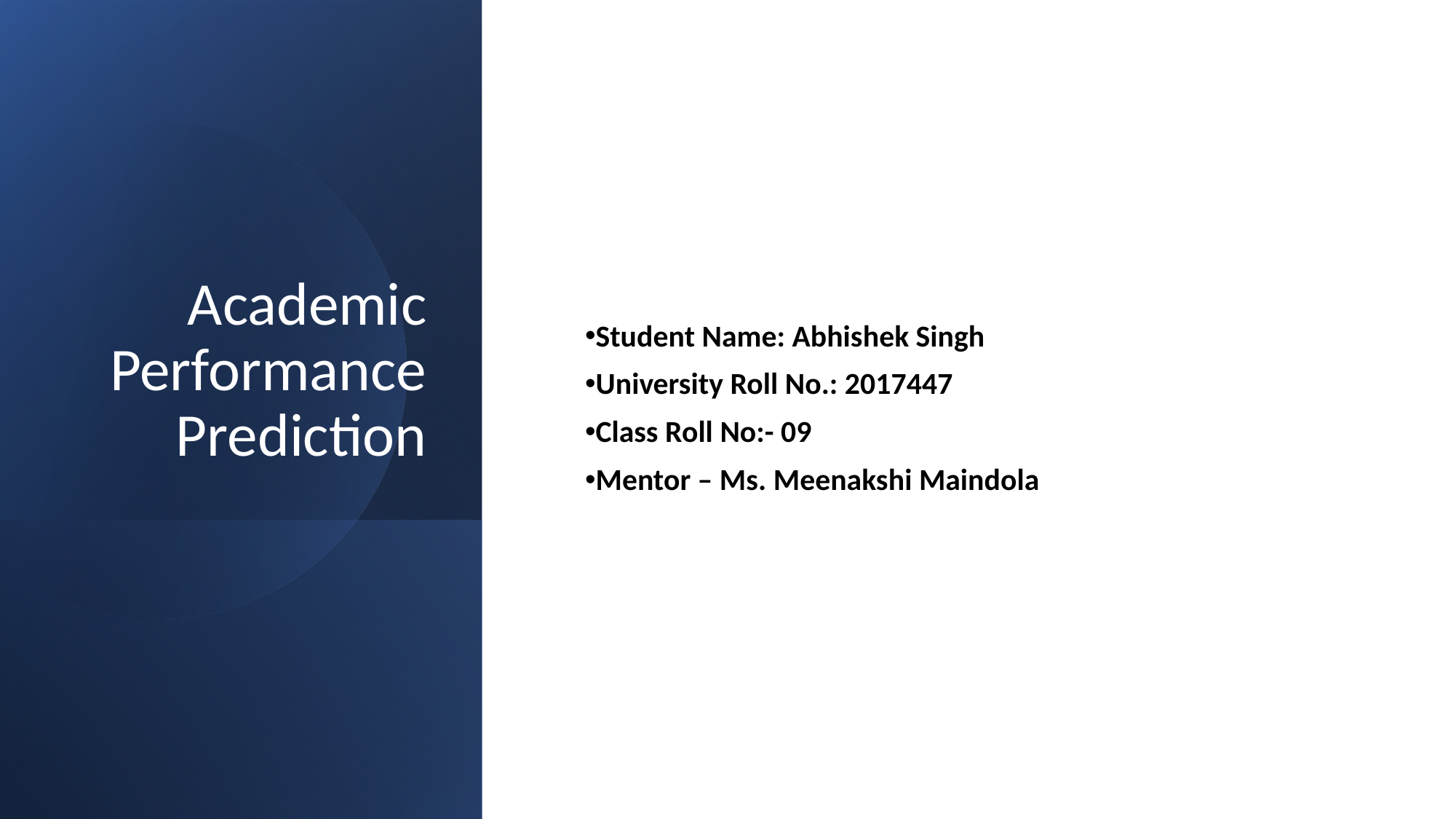

# Academic Performance Prediction
Student Name: Abhishek Singh
University Roll No.: 2017447
Class Roll No:- 09
Mentor – Ms. Meenakshi Maindola